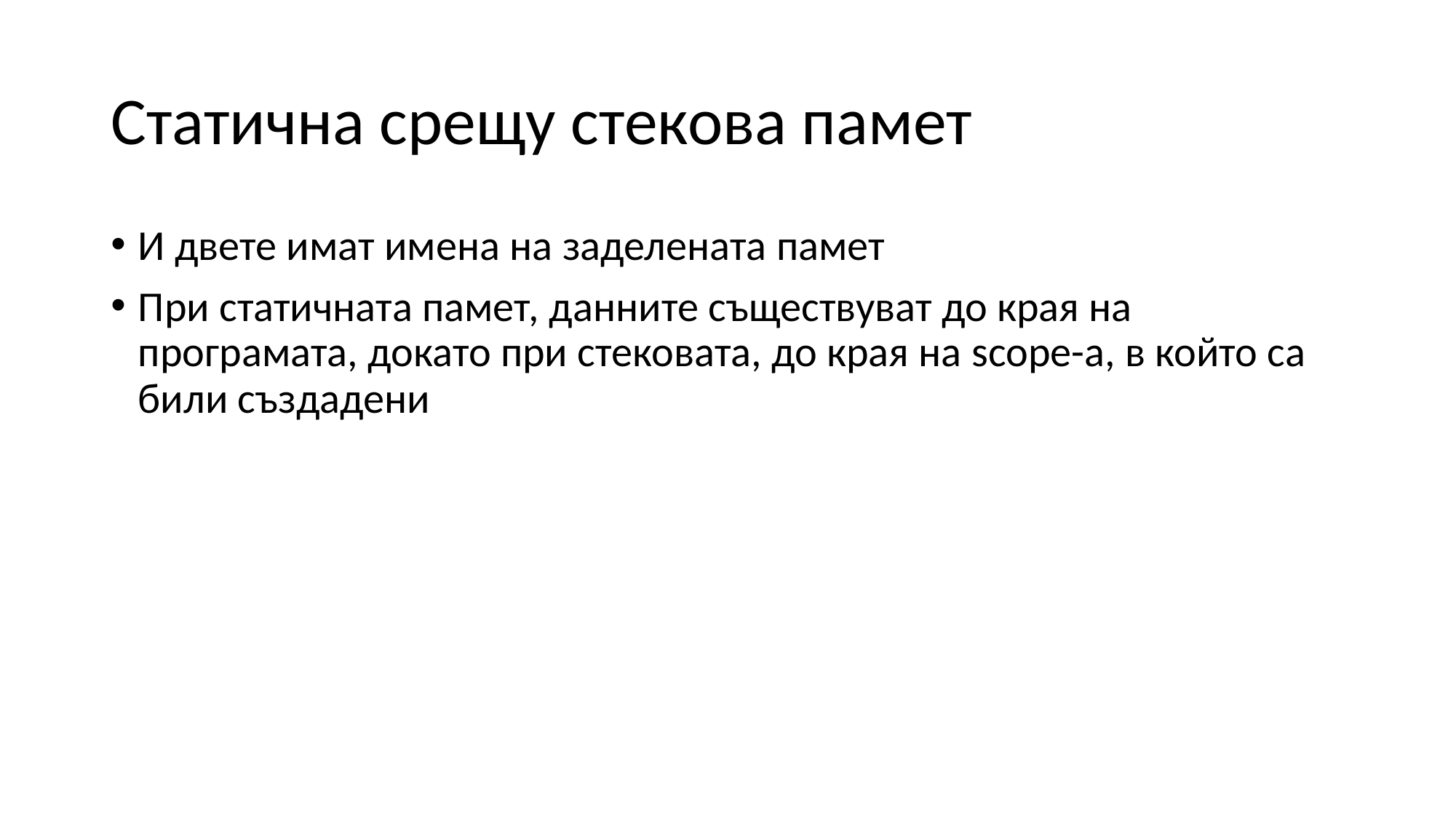

# Статична срещу стекова памет
И двете имат имена на заделената памет
При статичната памет, данните съществуват до края на програмата, докато при стековата, до края на scope-a, в който са били създадени